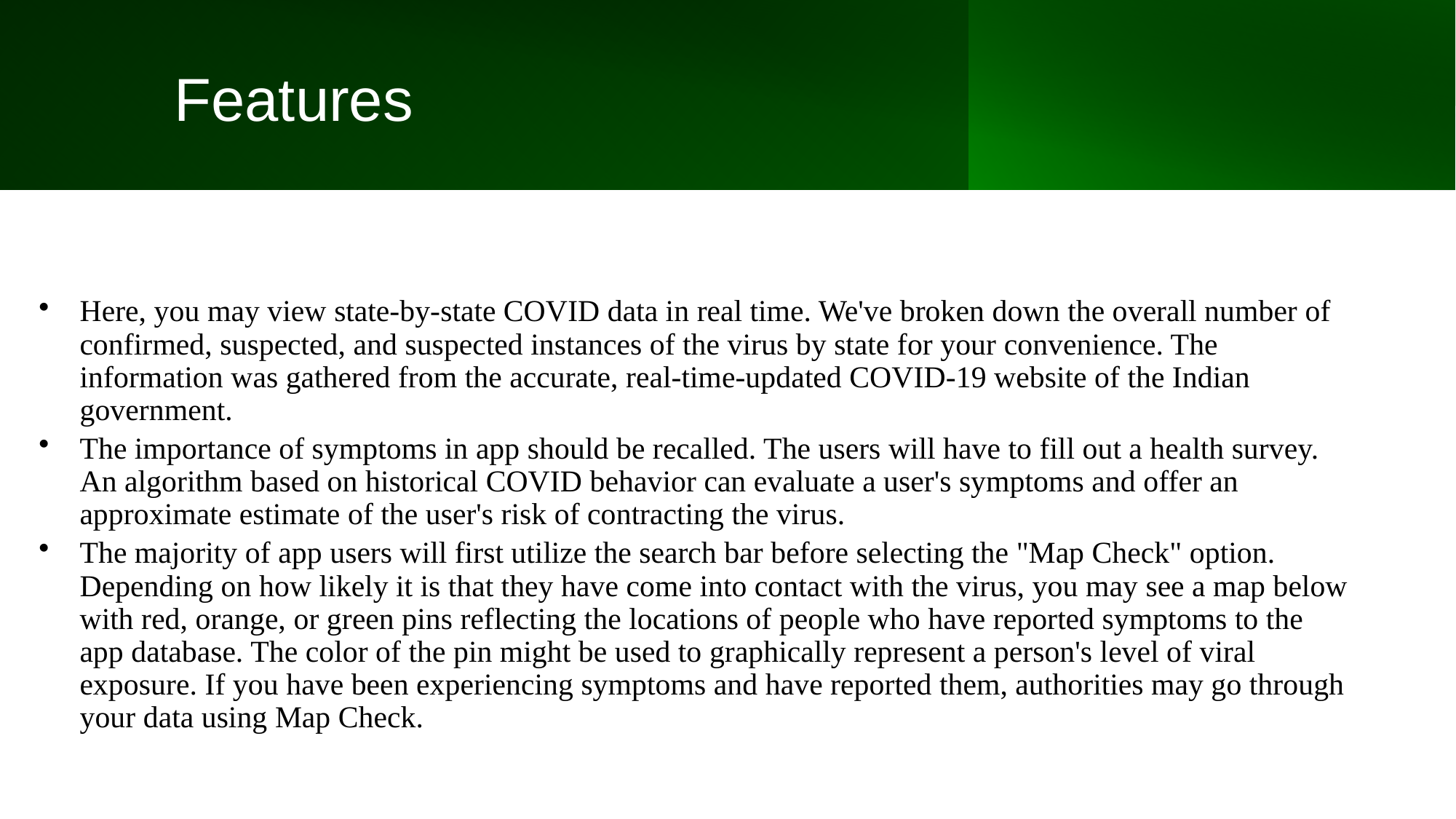

# Features
Here, you may view state-by-state COVID data in real time. We've broken down the overall number of confirmed, suspected, and suspected instances of the virus by state for your convenience. The information was gathered from the accurate, real-time-updated COVID-19 website of the Indian government.
The importance of symptoms in app should be recalled. The users will have to fill out a health survey. An algorithm based on historical COVID behavior can evaluate a user's symptoms and offer an approximate estimate of the user's risk of contracting the virus.
The majority of app users will first utilize the search bar before selecting the "Map Check" option. Depending on how likely it is that they have come into contact with the virus, you may see a map below with red, orange, or green pins reflecting the locations of people who have reported symptoms to the app database. The color of the pin might be used to graphically represent a person's level of viral exposure. If you have been experiencing symptoms and have reported them, authorities may go through your data using Map Check.